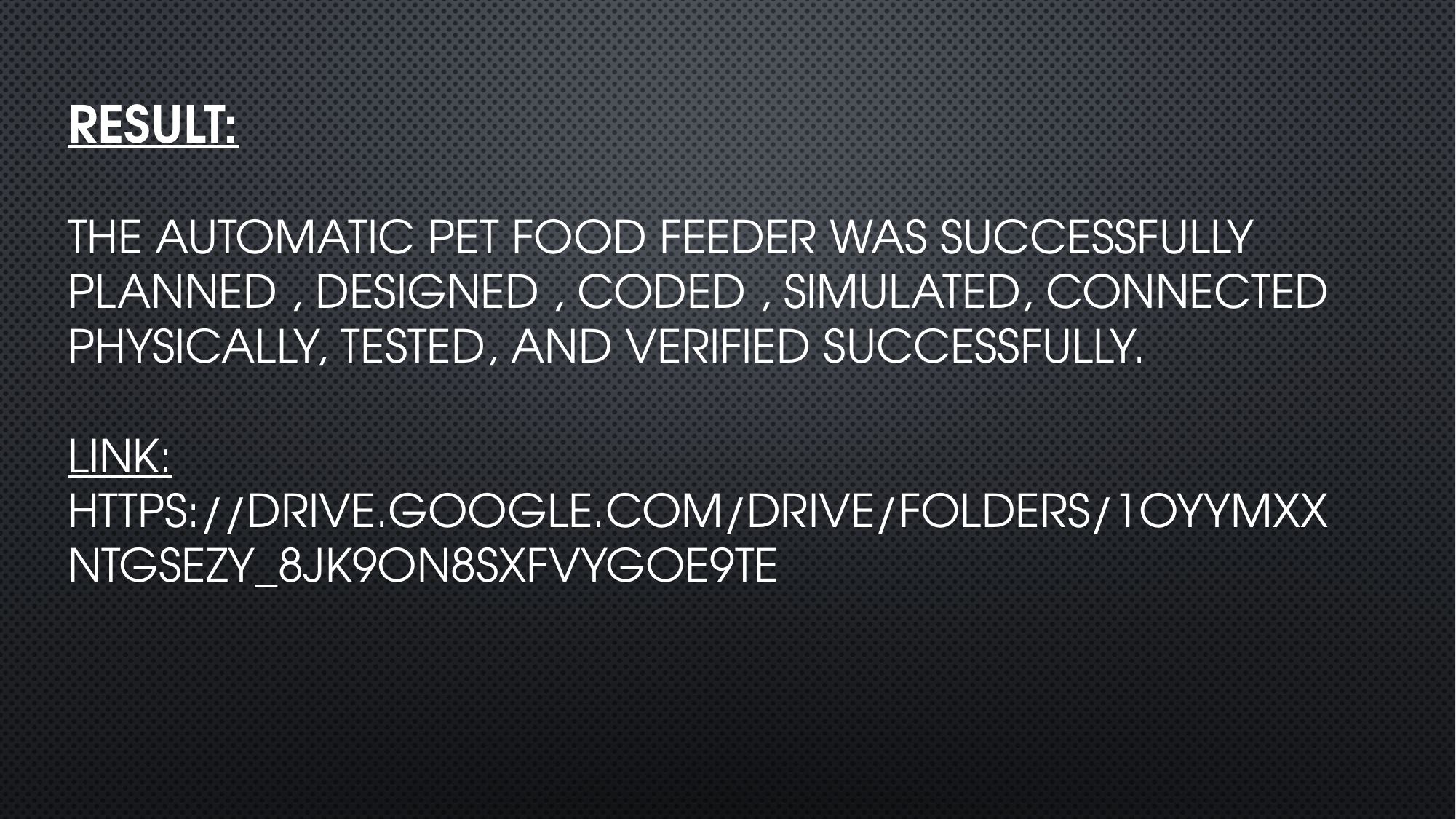

# Result: The automatic pet food feeder was successfully planned , designed , coded , simulated, connected physically, tested, and verified successfully. Link: https://drive.google.com/drive/folders/1OYYmXxnTGSezy_8jk9on8SXfvYGOe9TE